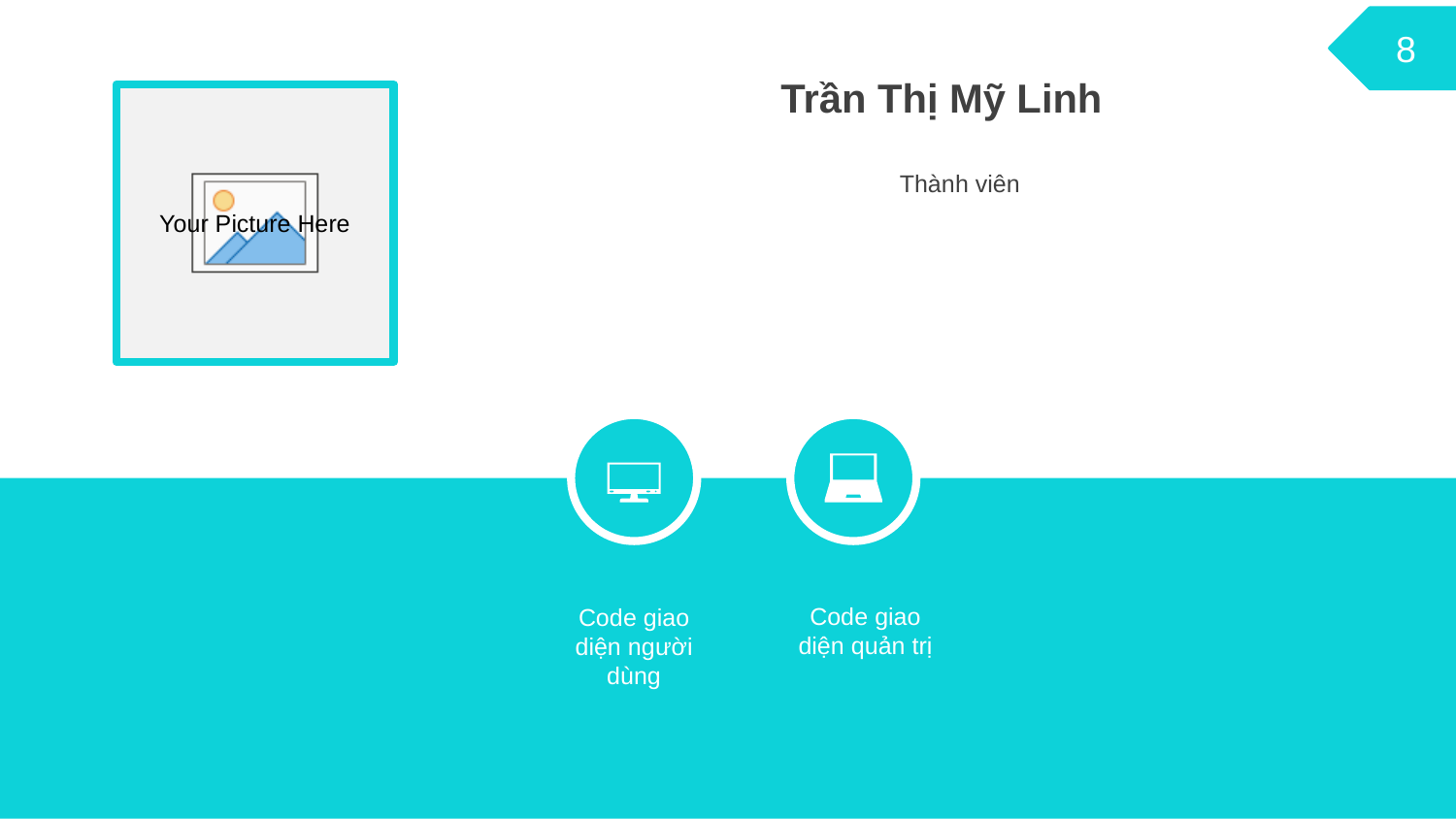

8
Trần Thị Mỹ Linh

Thành viên

Code giao diện quản trị
Code giao diện người dùng